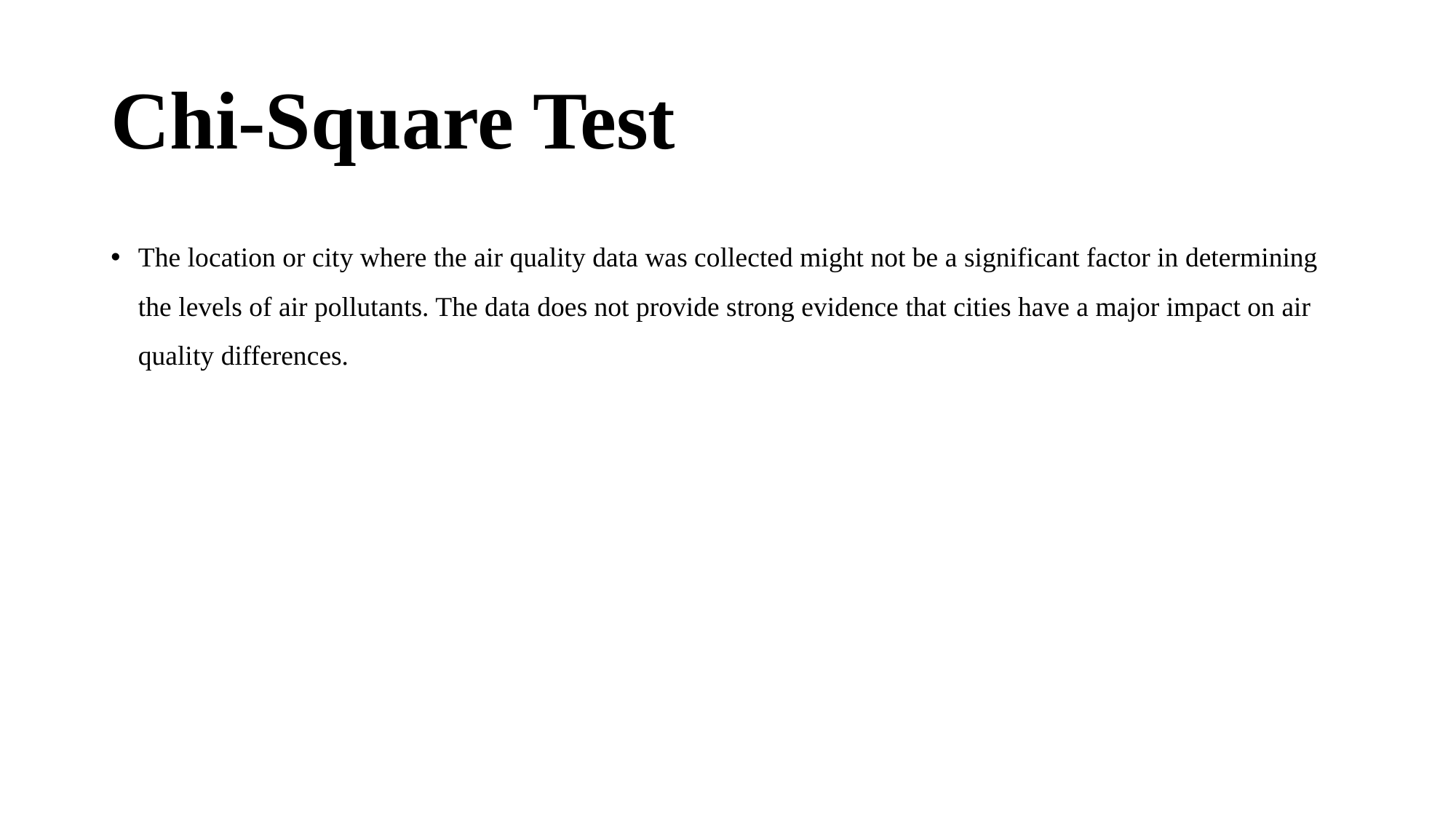

# Chi-Square Test
The location or city where the air quality data was collected might not be a significant factor in determining the levels of air pollutants. The data does not provide strong evidence that cities have a major impact on air quality differences.